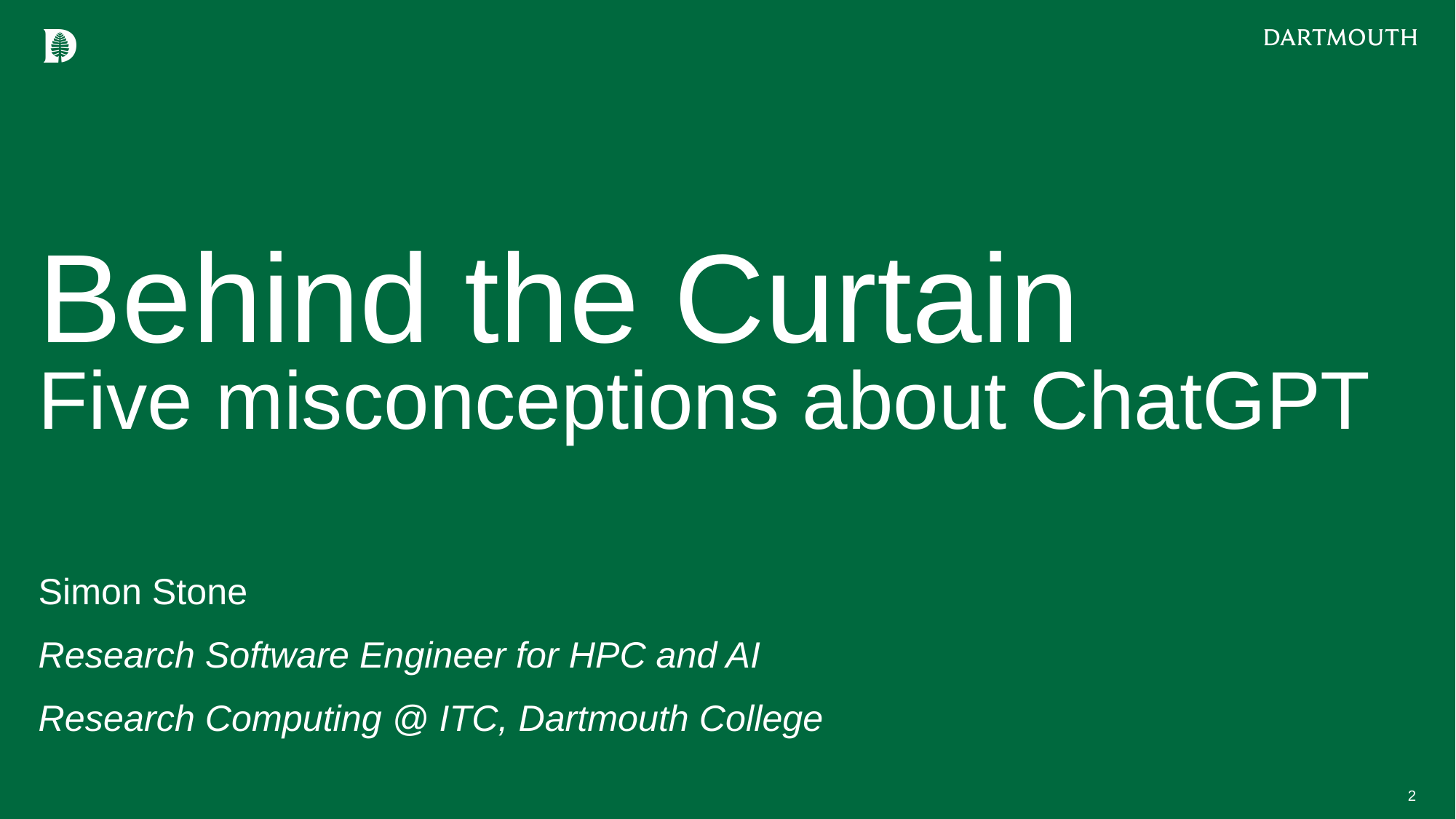

# Behind the Curtain Five misconceptions about ChatGPT
Simon Stone
Research Software Engineer for HPC and AI
Research Computing @ ITC, Dartmouth College
2